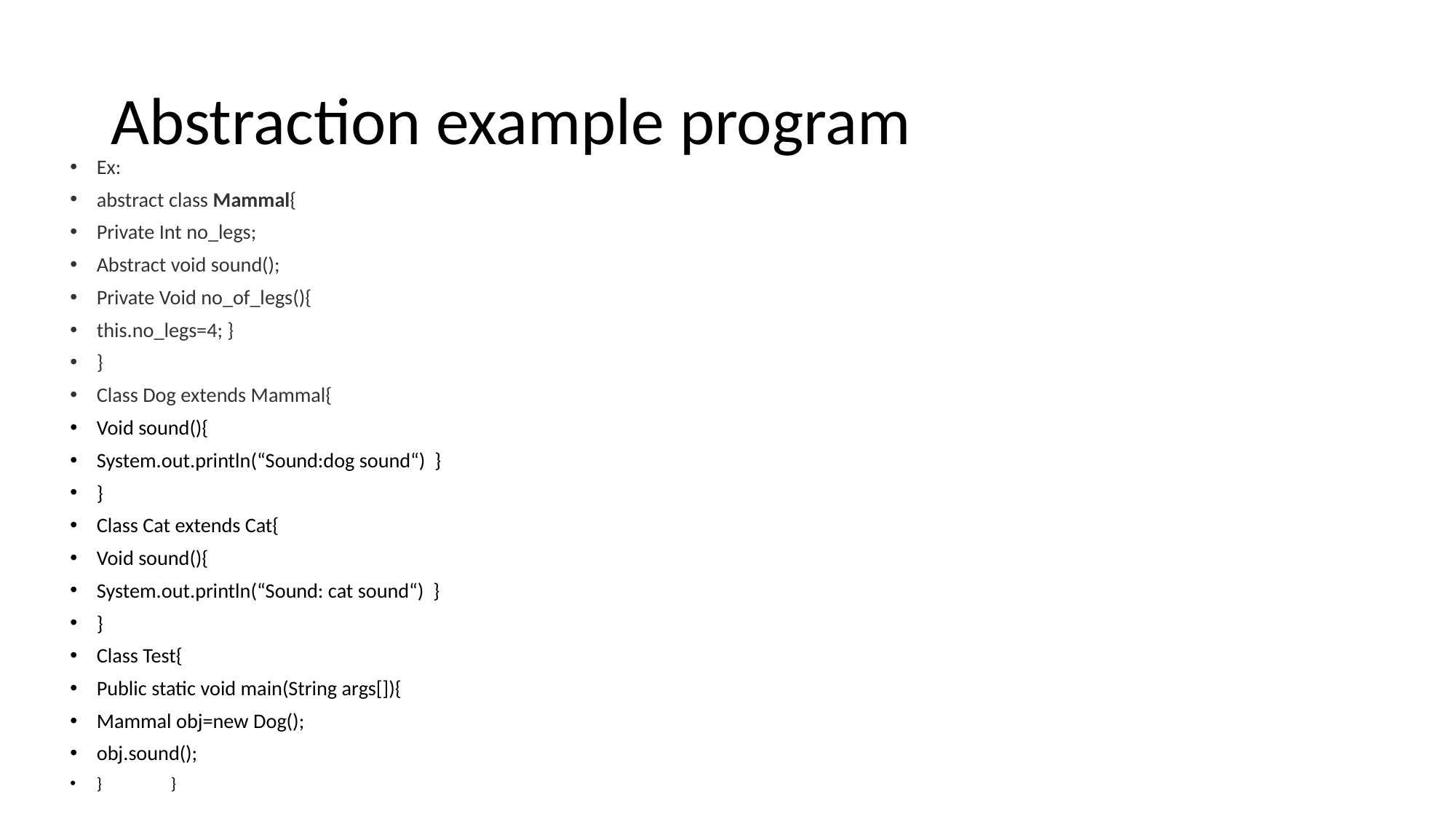

# Abstraction example program
Ex:
abstract class Mammal{
Private Int no_legs;
Abstract void sound();
Private Void no_of_legs(){
this.no_legs=4; }
}
Class Dog extends Mammal{
Void sound(){
System.out.println(“Sound:dog sound“)  }
}
Class Cat extends Cat{
Void sound(){
System.out.println(“Sound: cat sound“)  }
}
Class Test{
Public static void main(String args[]){
Mammal obj=new Dog();
obj.sound();
}	}